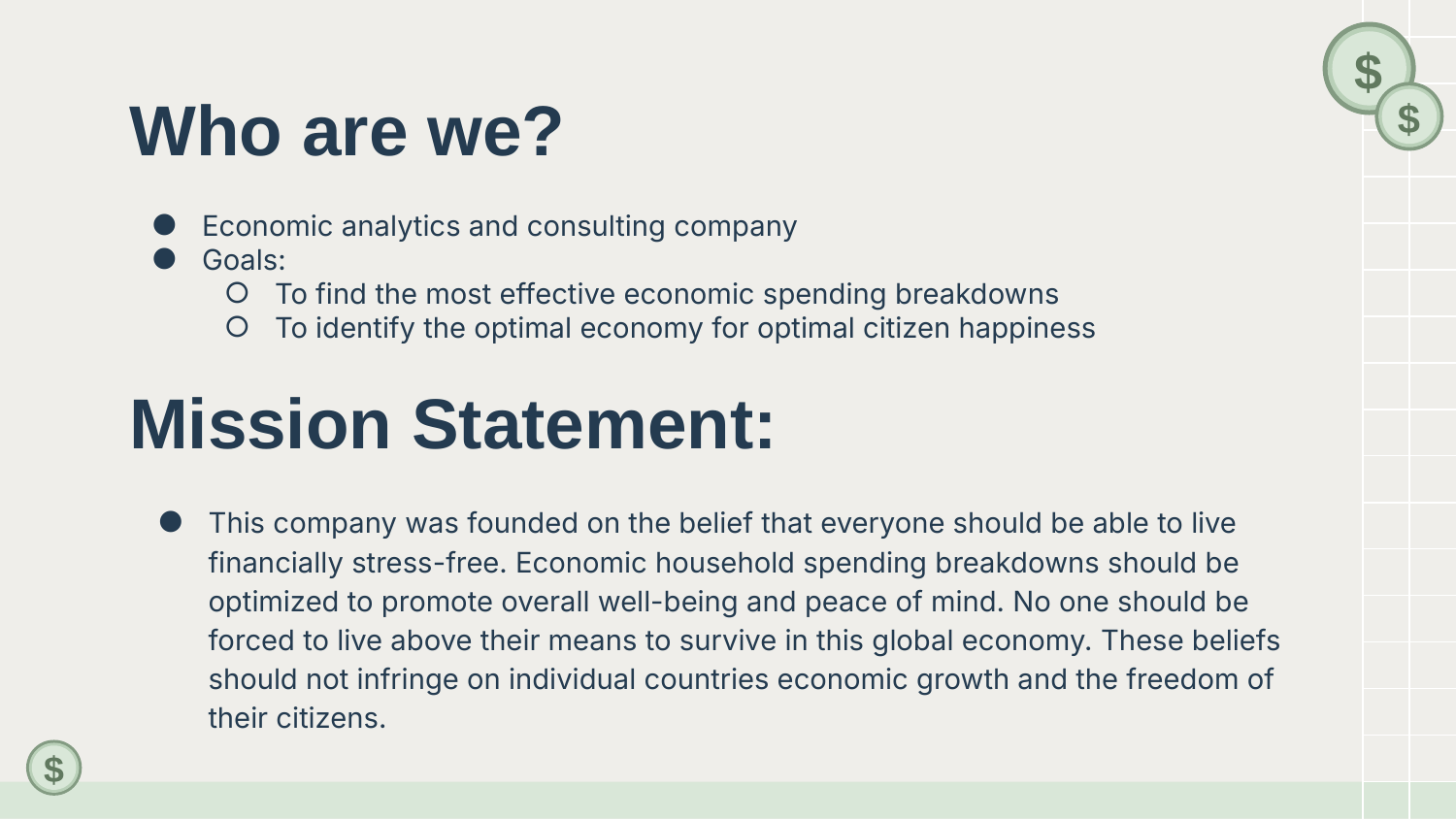

# Who are we?
Economic analytics and consulting company
Goals:
To find the most effective economic spending breakdowns
To identify the optimal economy for optimal citizen happiness
Mission Statement:
This company was founded on the belief that everyone should be able to live financially stress-free. Economic household spending breakdowns should be optimized to promote overall well-being and peace of mind. No one should be forced to live above their means to survive in this global economy. These beliefs should not infringe on individual countries economic growth and the freedom of their citizens.